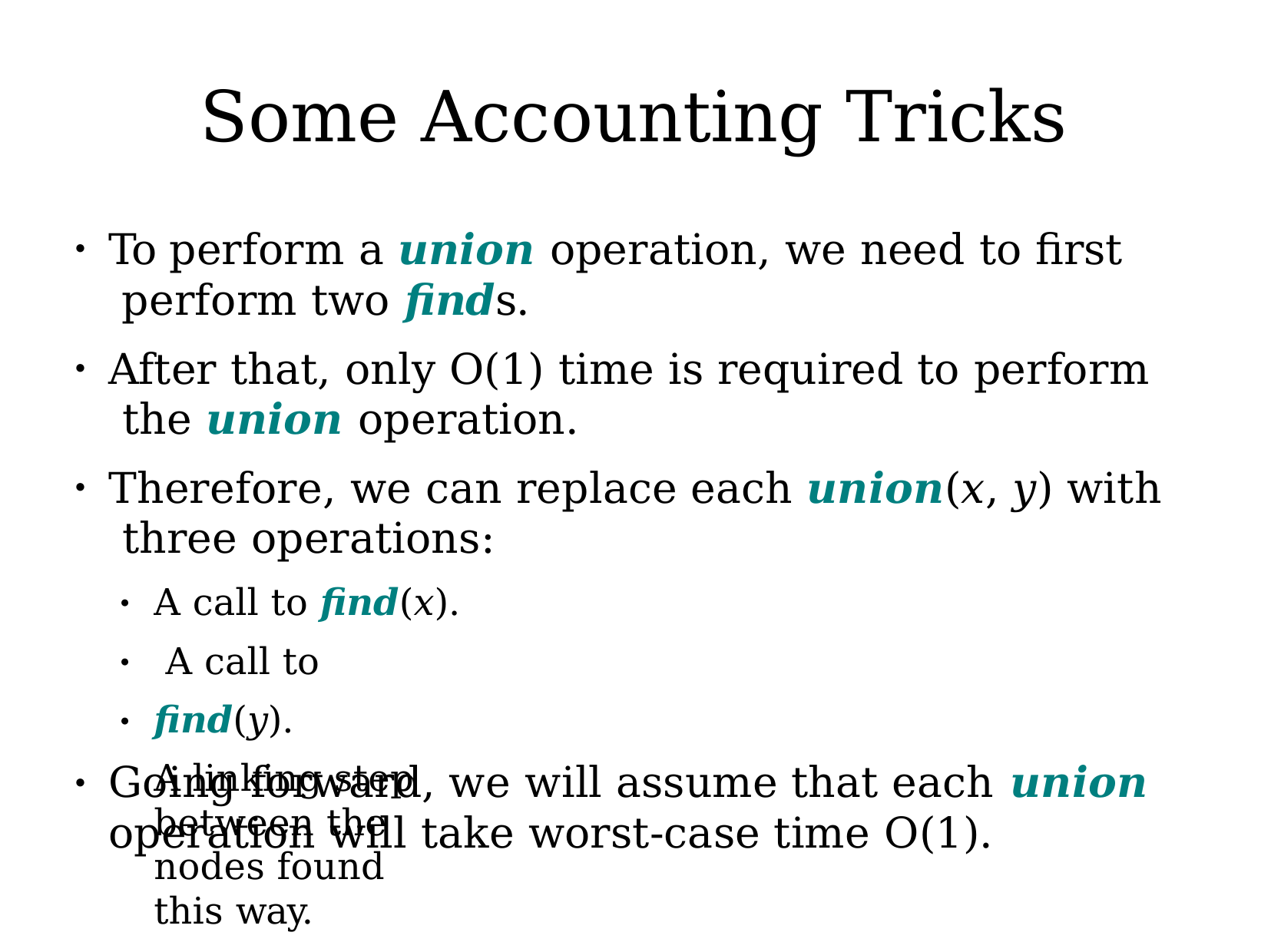

# Some Accounting Tricks
To perform a union operation, we need to first  perform two finds.
After that, only O(1) time is required to perform  the union operation.
Therefore, we can replace each union(x, y) with  three operations:
●
●
●
A call to find(x).  A call to find(y).
A linking step between the nodes found this way.
●
●
●
Going forward, we will assume that each union
operation will take worst-case time O(1).
●